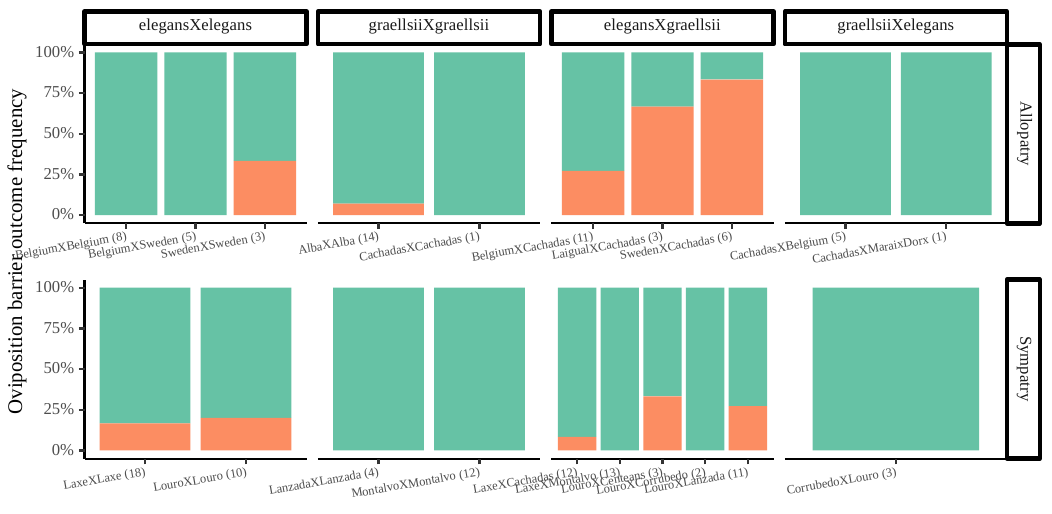

elegansXelegans
graellsiiXgraellsii
elegansXgraellsii
graellsiiXelegans

100%

75%

Allopatry
50%

25%

0%

AlbaXAlba (14)
SwedenXSweden (3)
BelgiumXSweden (5)
LaigualXCachadas (3)
BelgiumXBelgium (8)
SwedenXCachadas (6)
CachadasXBelgium (5)
CachadasXCachadas (1)
BelgiumXCachadas (11)
Oviposition barrier outcome frequency
CachadasXMaraixDorx (1)

100%

75%

Sympatry
50%

25%

0%

LaxeXLaxe (18)
LouroXLouro (10)
LouroXCenteans (3)
LaxeXCachadas (12)
LouroXLanzada (11)
LaxeXMontalvo (13)
LouroXCorrubedo (2)
CorrubedoXLouro (3)
LanzadaXLanzada (4)
MontalvoXMontalvo (12)